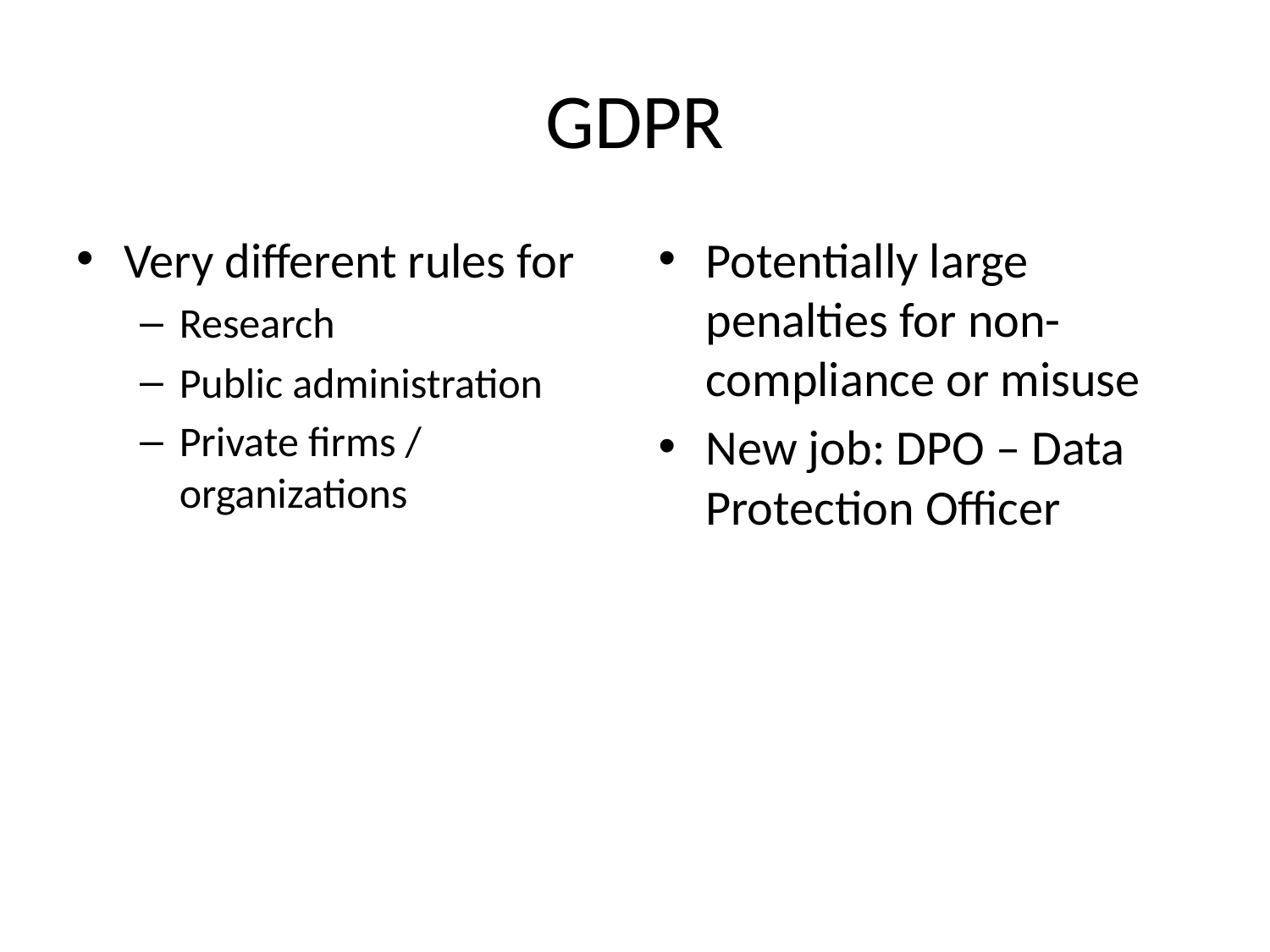

# GDPR
Very different rules for
Research
Public administration
Private firms / organizations

Potentially large penalties for non-compliance or misuse
New job: DPO – Data Protection Officer